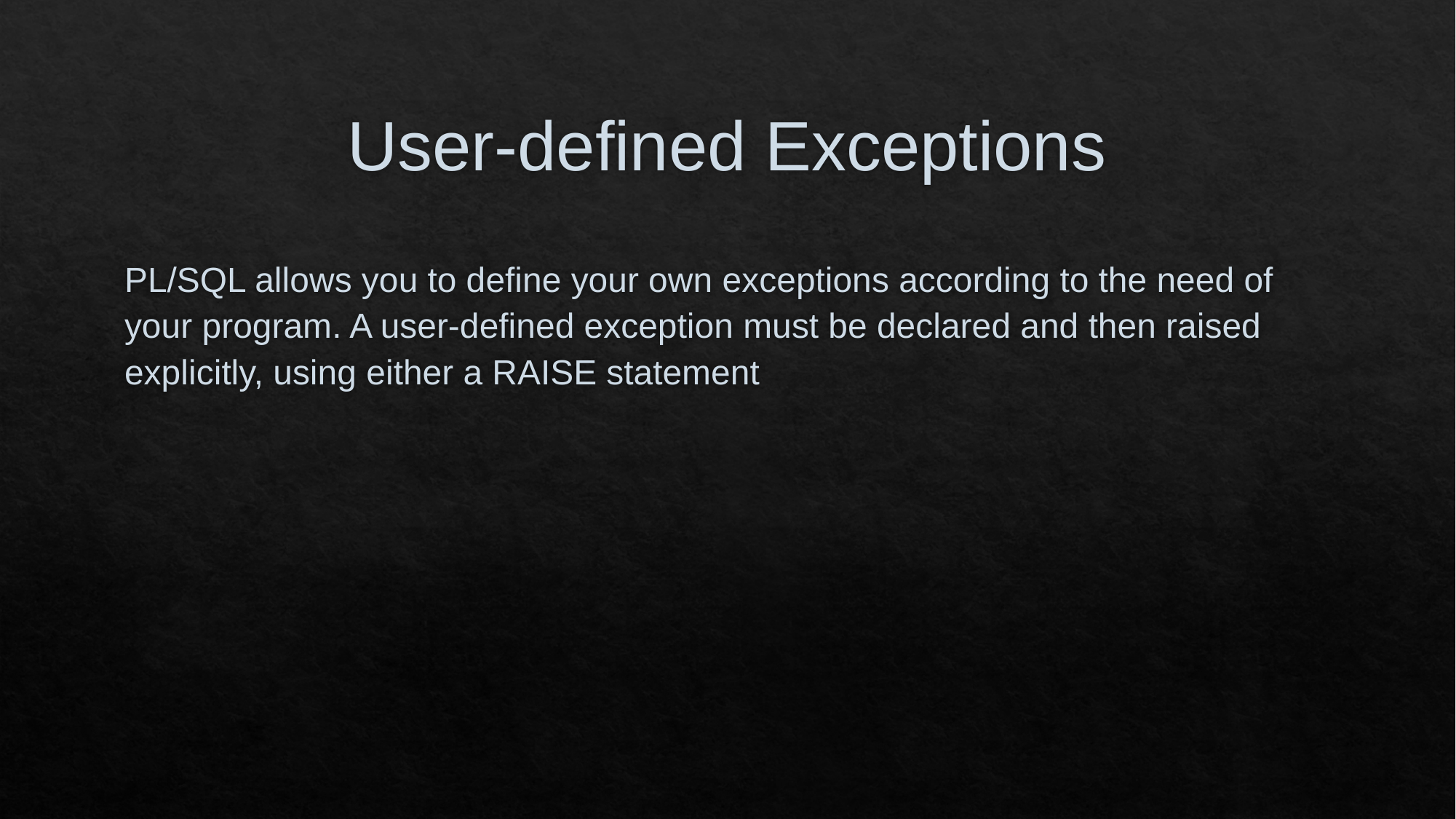

# User-defined Exceptions
PL/SQL allows you to define your own exceptions according to the need of your program. A user-defined exception must be declared and then raised explicitly, using either a RAISE statement